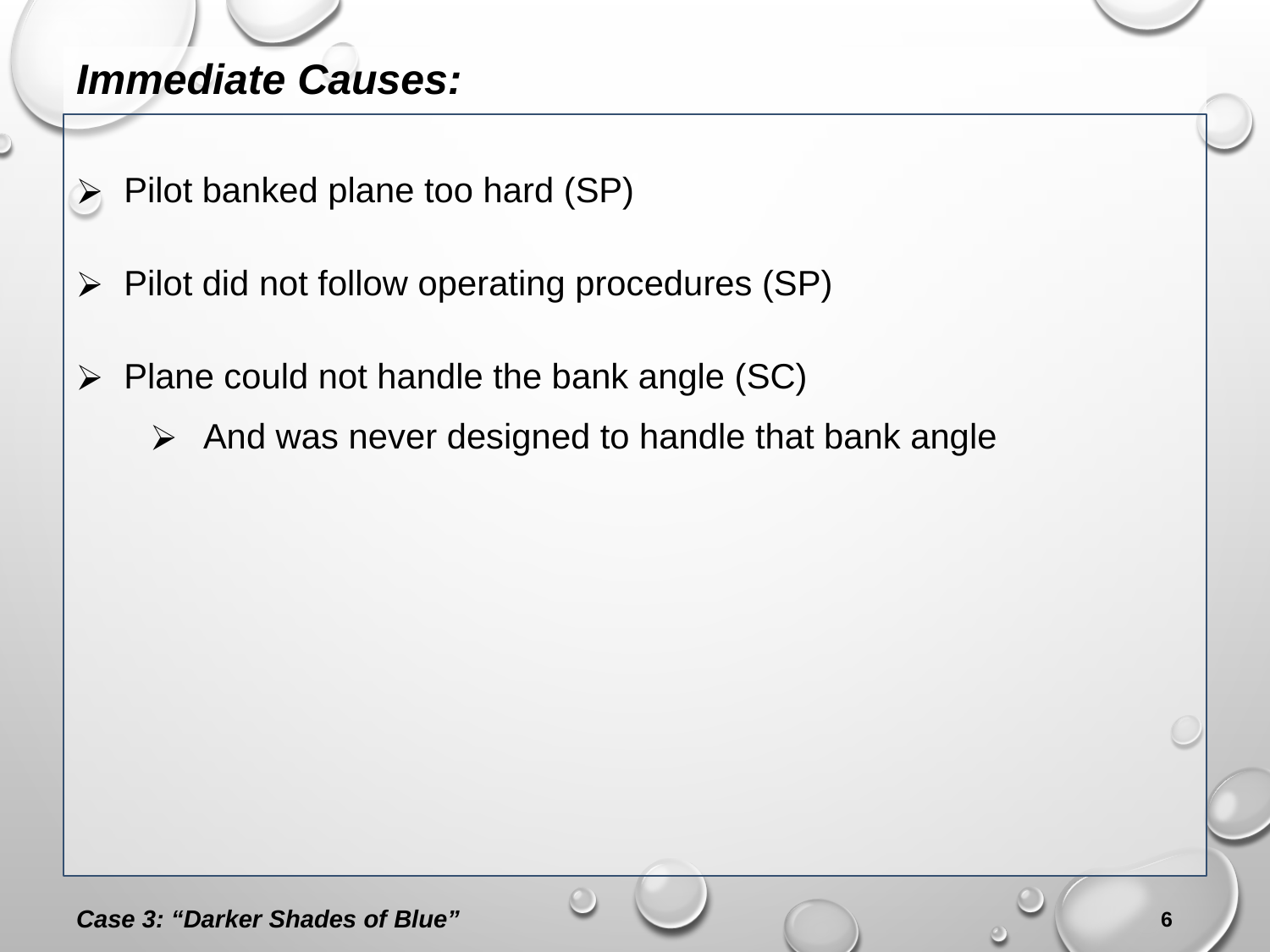

# Immediate Causes:

Pilot banked plane too hard (SP)

Pilot did not follow operating procedures (SP)

Plane could not handle the bank angle (SC)
And was never designed to handle that bank angle
Case 3: “Darker Shades of Blue”
6